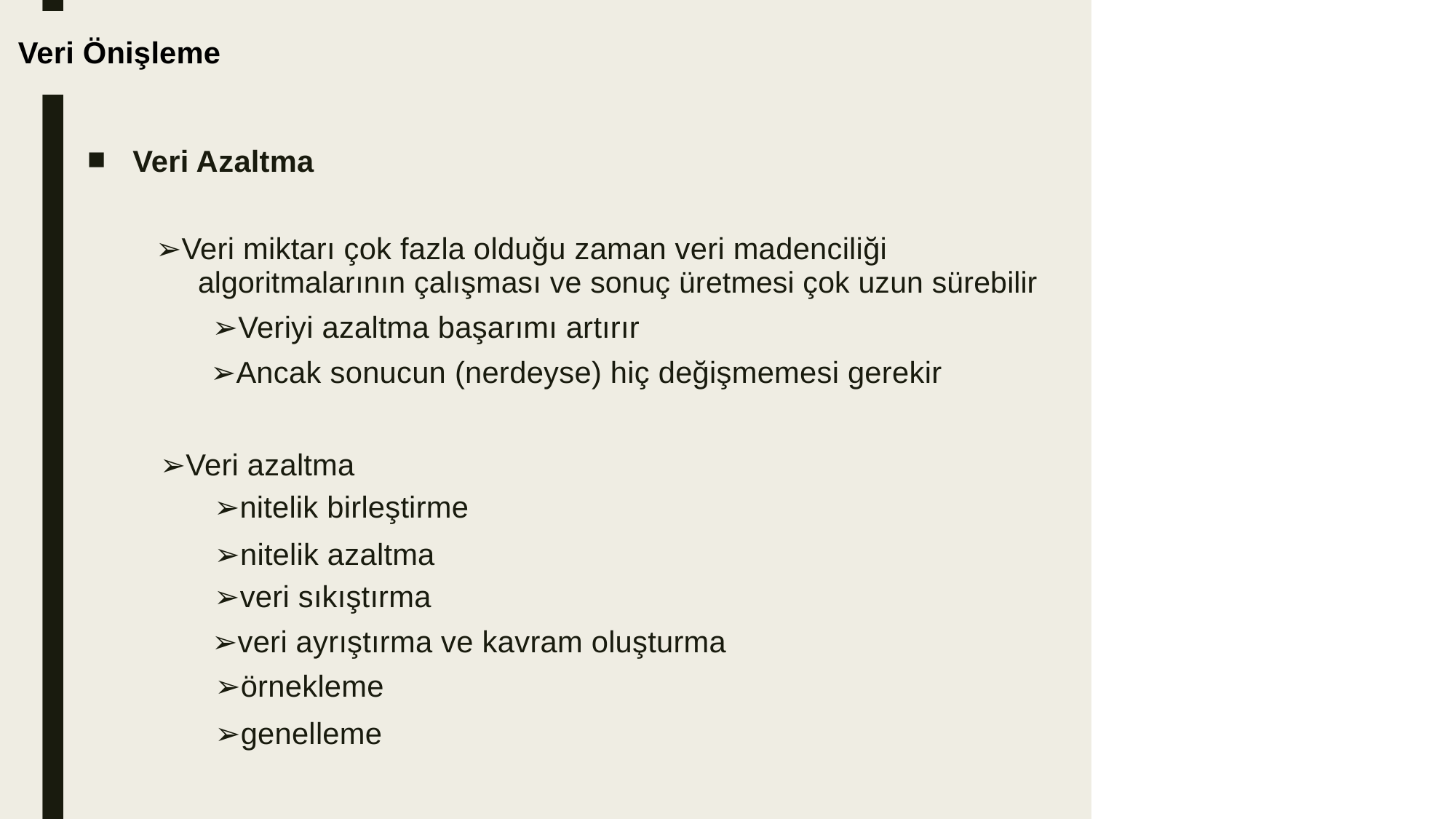

Veri Önişleme
■
Veri Azaltma
➢Veri miktarı çok fazla olduğu zaman veri madenciliği
algoritmalarının çalışması ve sonuç üretmesi çok uzun sürebilir
➢Veriyi azaltma başarımı artırır
➢Ancak sonucun (nerdeyse) hiç değişmemesi gerekir
➢Veri azaltma
➢nitelik birleştirme
➢nitelik azaltma
➢veri sıkıştırma
➢veri ayrıştırma ve kavram oluşturma
➢örnekleme
➢genelleme